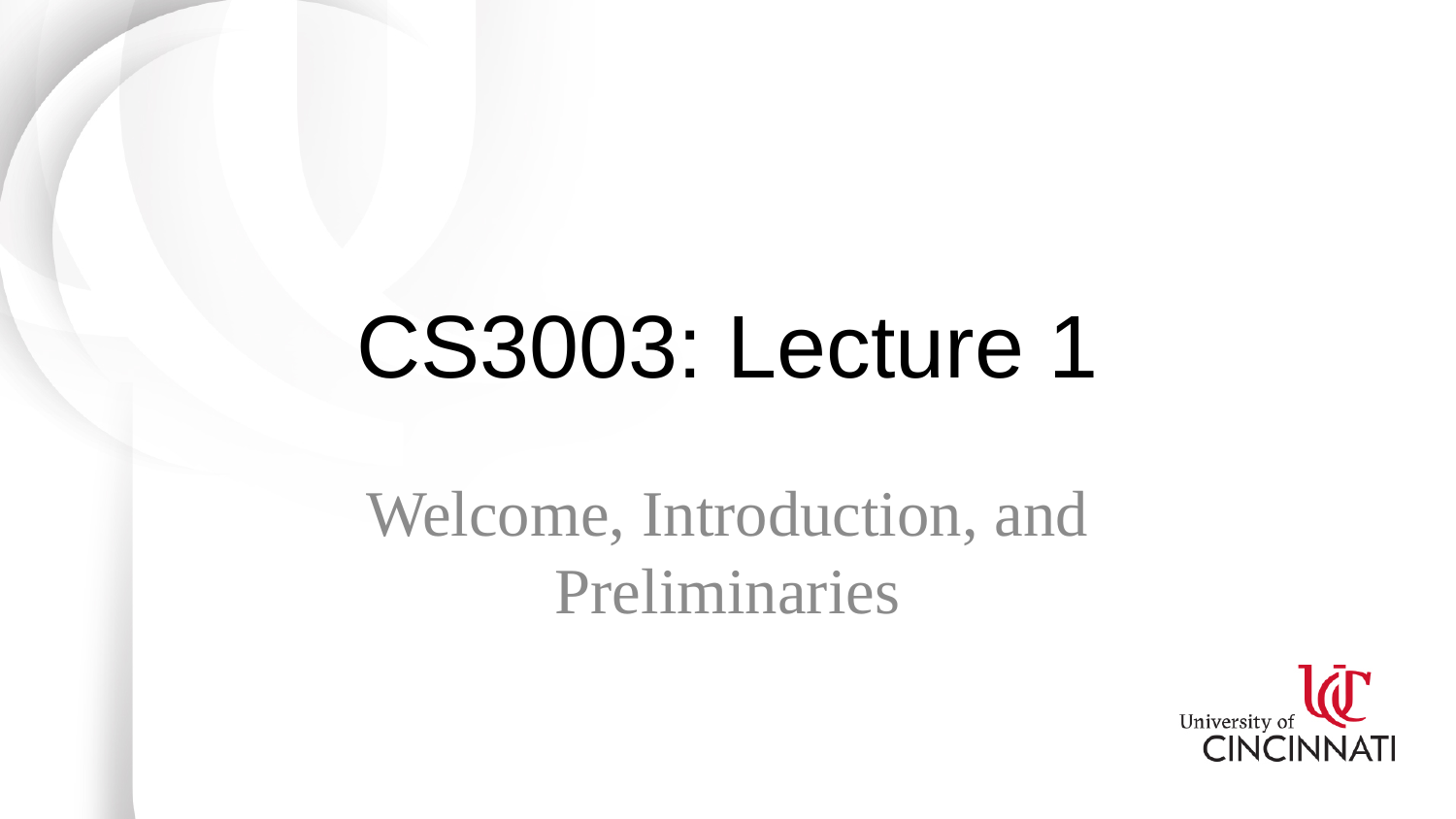

# CS3003: Lecture 1
Welcome, Introduction, and Preliminaries